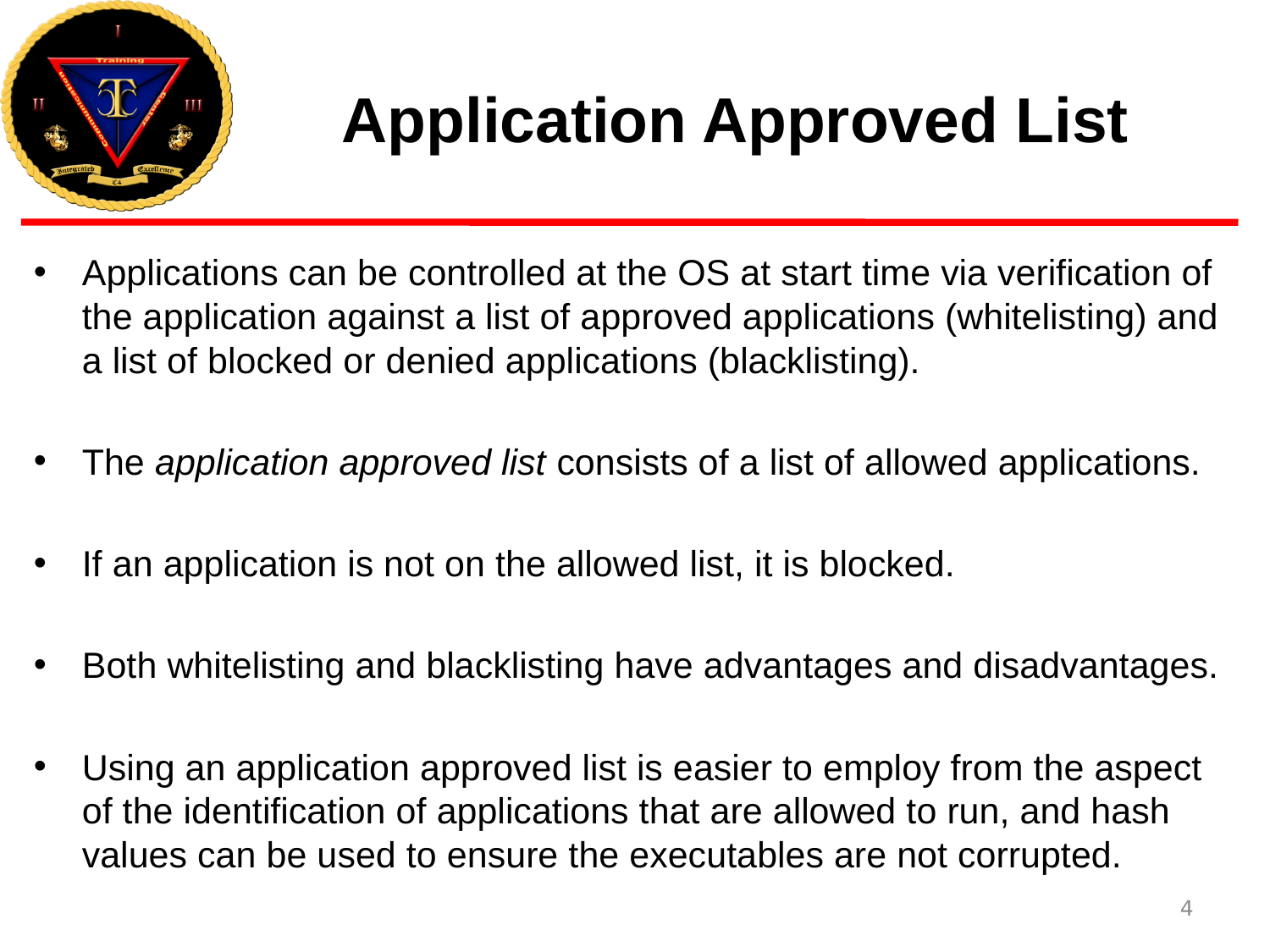

# Application Approved List
Applications can be controlled at the OS at start time via verification of the application against a list of approved applications (whitelisting) and a list of blocked or denied applications (blacklisting).

The application approved list consists of a list of allowed applications.

If an application is not on the allowed list, it is blocked.

Both whitelisting and blacklisting have advantages and disadvantages.

Using an application approved list is easier to employ from the aspect of the identification of applications that are allowed to run, and hash values can be used to ensure the executables are not corrupted.
4